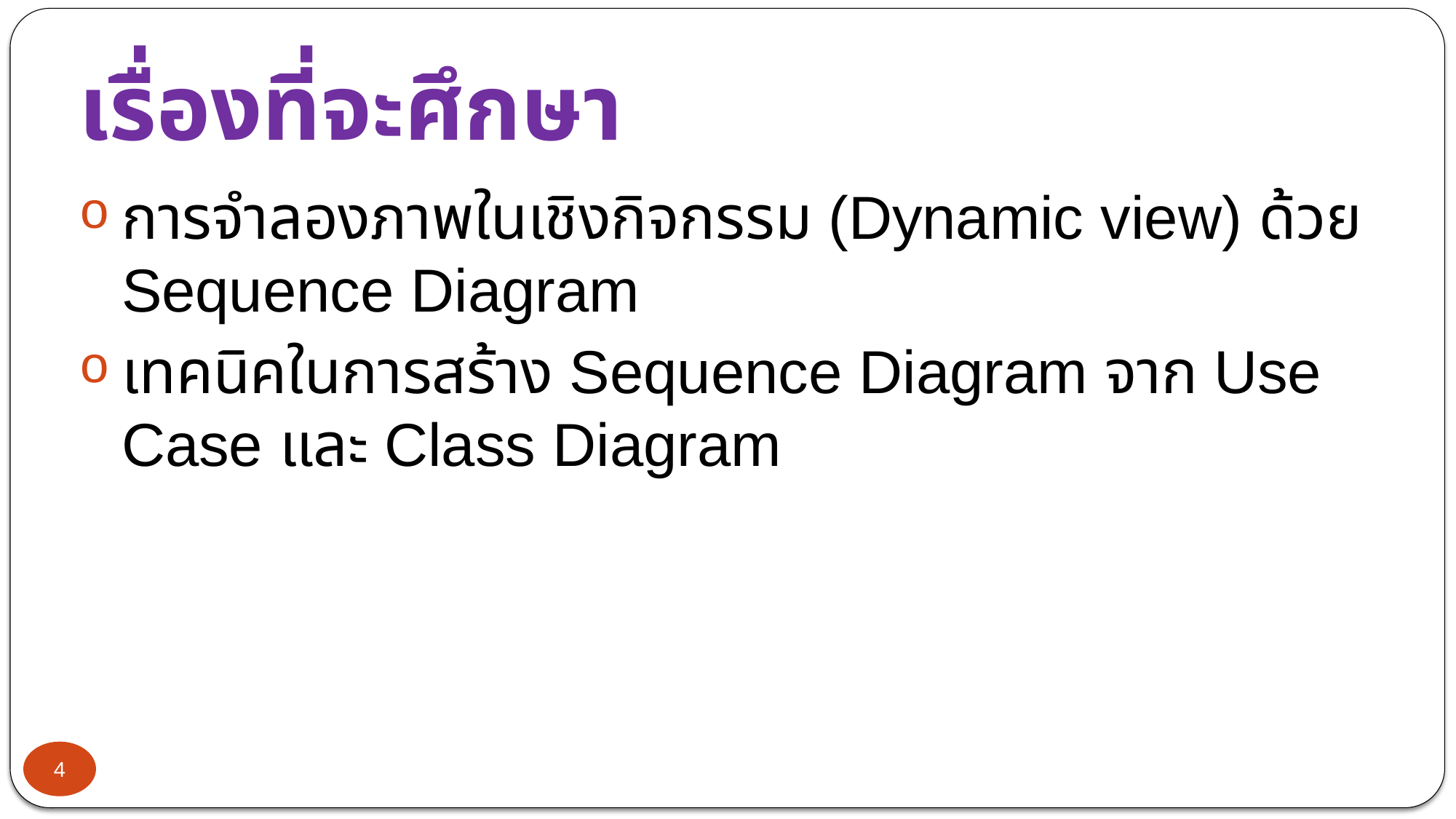

# เรื่องที่จะศึกษา
การจำลองภาพในเชิงกิจกรรม (Dynamic view) ด้วย Sequence Diagram
เทคนิคในการสร้าง Sequence Diagram จาก Use Case และ Class Diagram
4